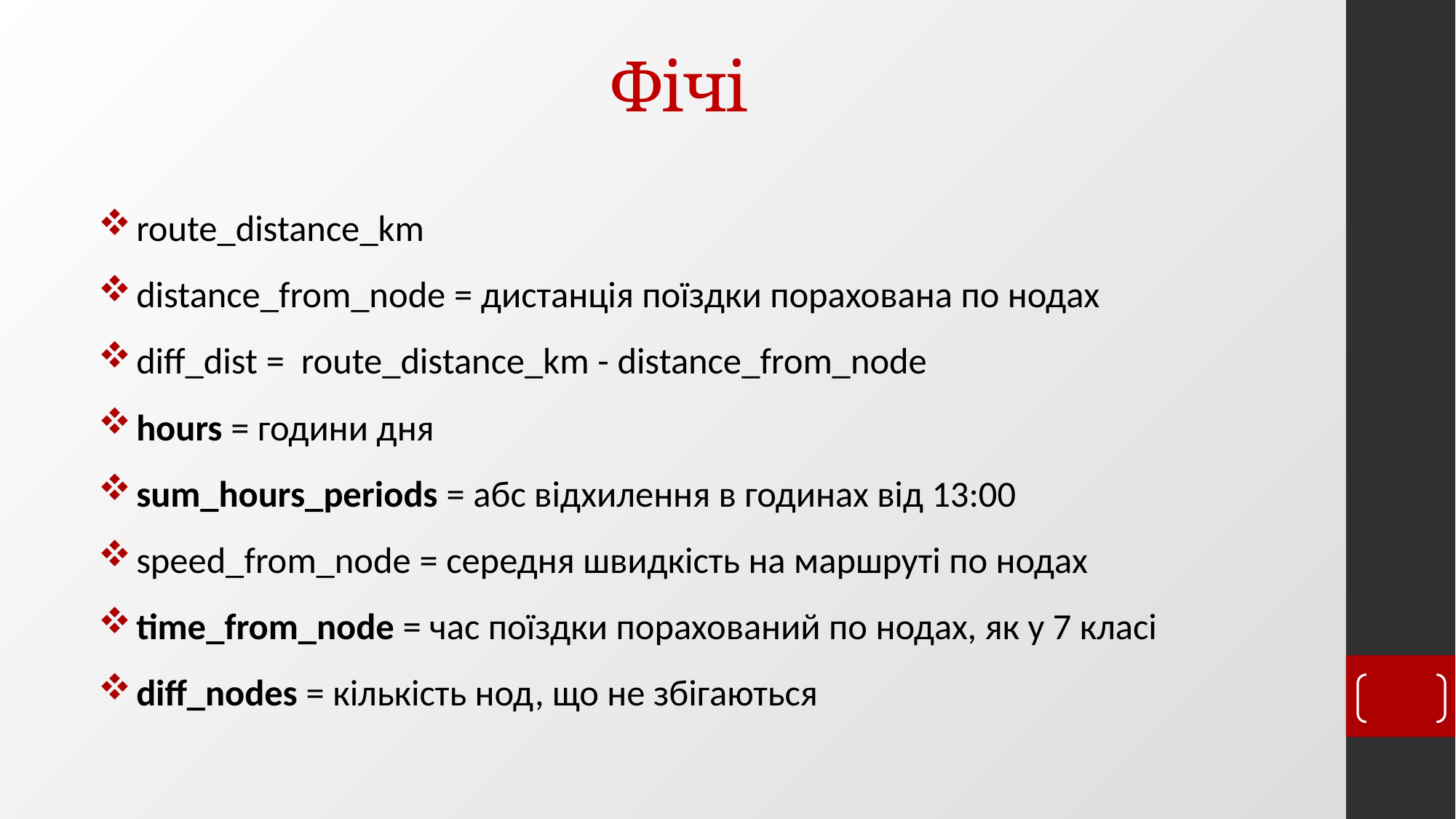

# Фічі
 route_distance_km
 distance_from_node = дистанція поїздки порахована по нодах
 diff_dist =  route_distance_km - distance_from_node
 hours = години дня
 sum_hours_periods = абс відхилення в годинах від 13:00
 speed_from_node = середня швидкість на маршруті по нодах
 time_from_node = час поїздки порахований по нодах, як у 7 класі
 diff_nodes = кількість нод, що не збігаються

2